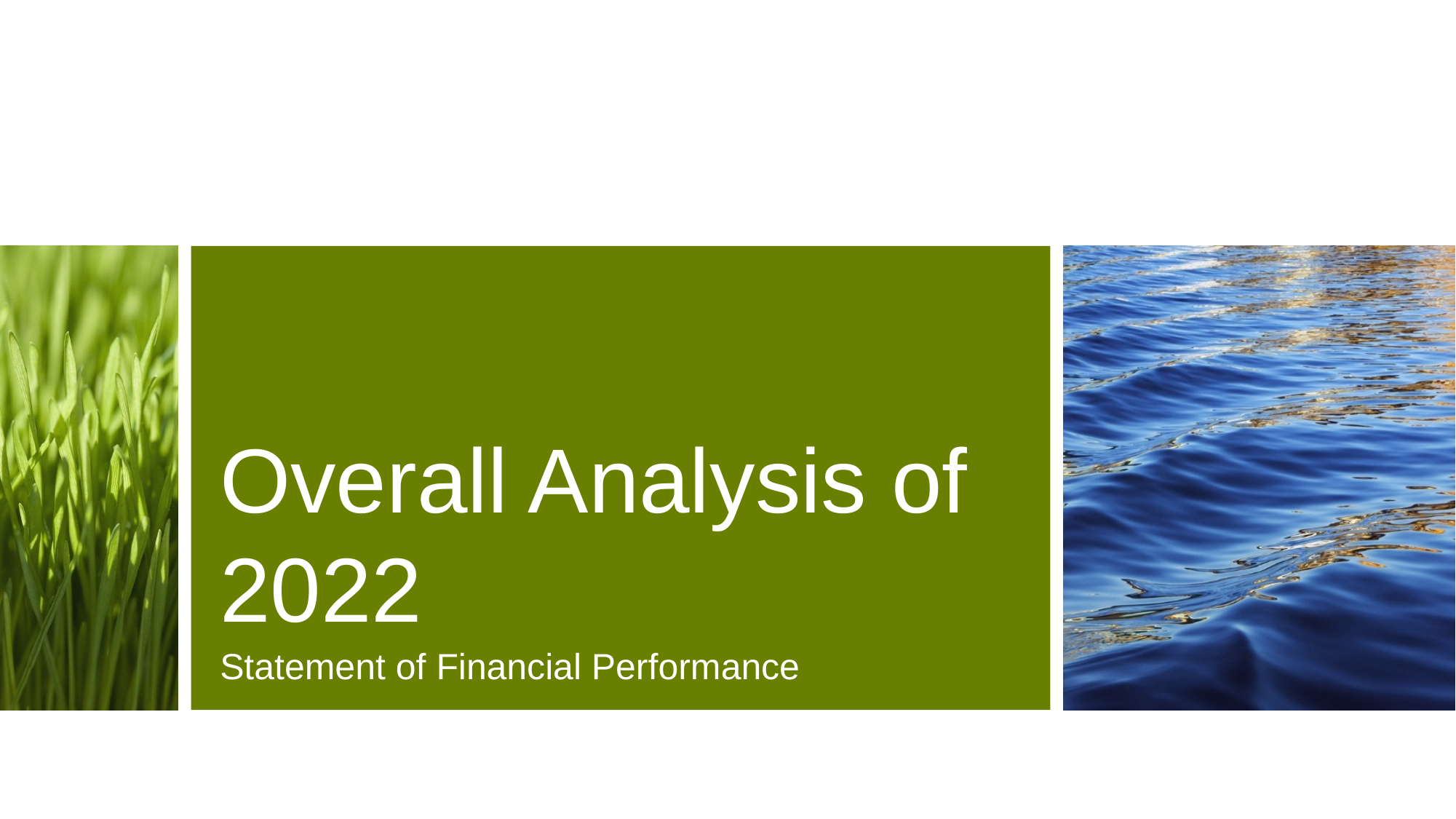

# Overall Analysis of 2022
Statement of Financial Performance